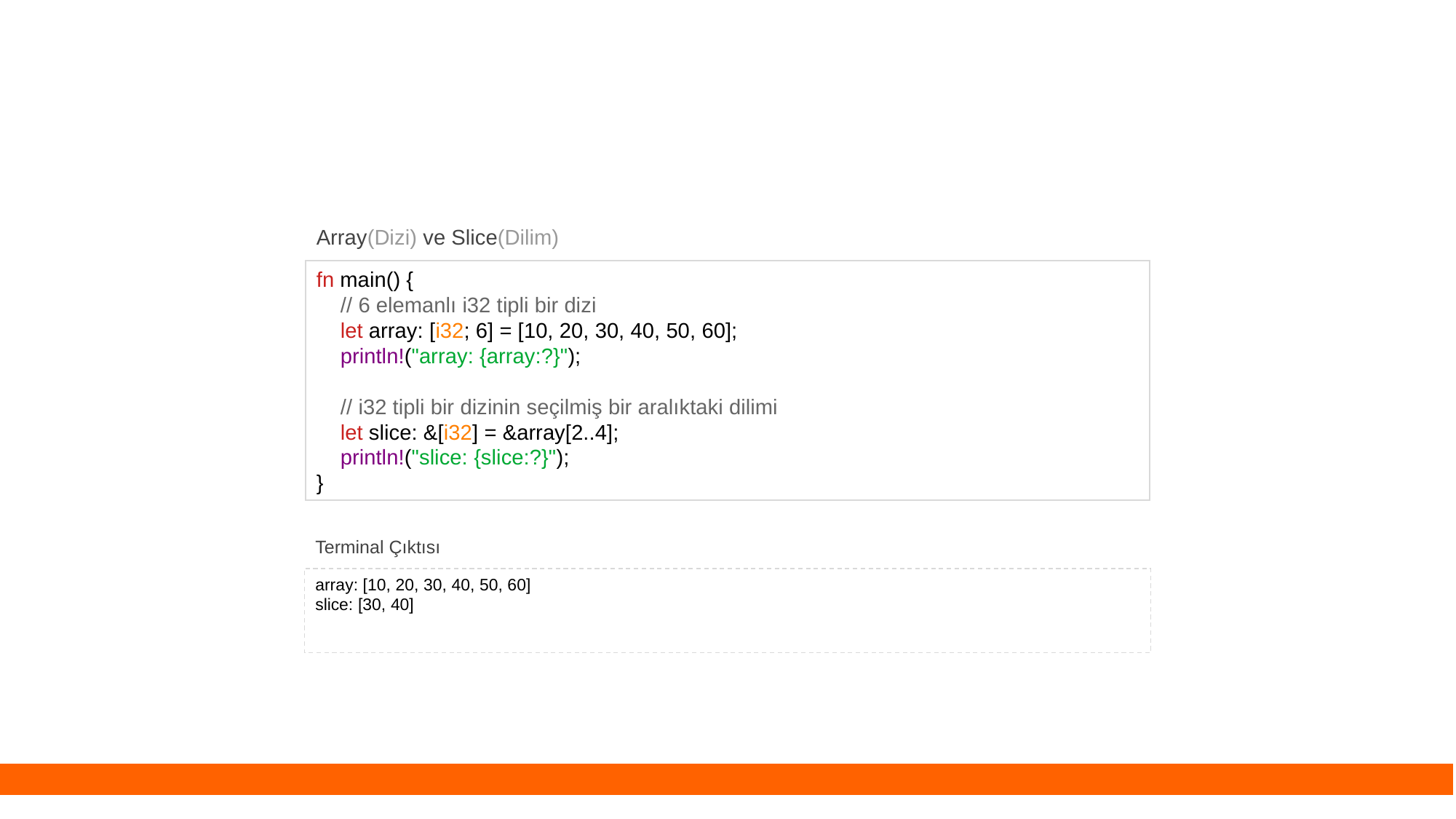

Array(Dizi) ve Slice(Dilim)
fn main() {
    // 6 elemanlı i32 tipli bir dizi
    let array: [i32; 6] = [10, 20, 30, 40, 50, 60];
    println!("array: {array:?}");

    // i32 tipli bir dizinin seçilmiş bir aralıktaki dilimi
    let slice: &[i32] = &array[2..4];
    println!("slice: {slice:?}");
}
Terminal Çıktısı
array: [10, 20, 30, 40, 50, 60]
slice: [30, 40]